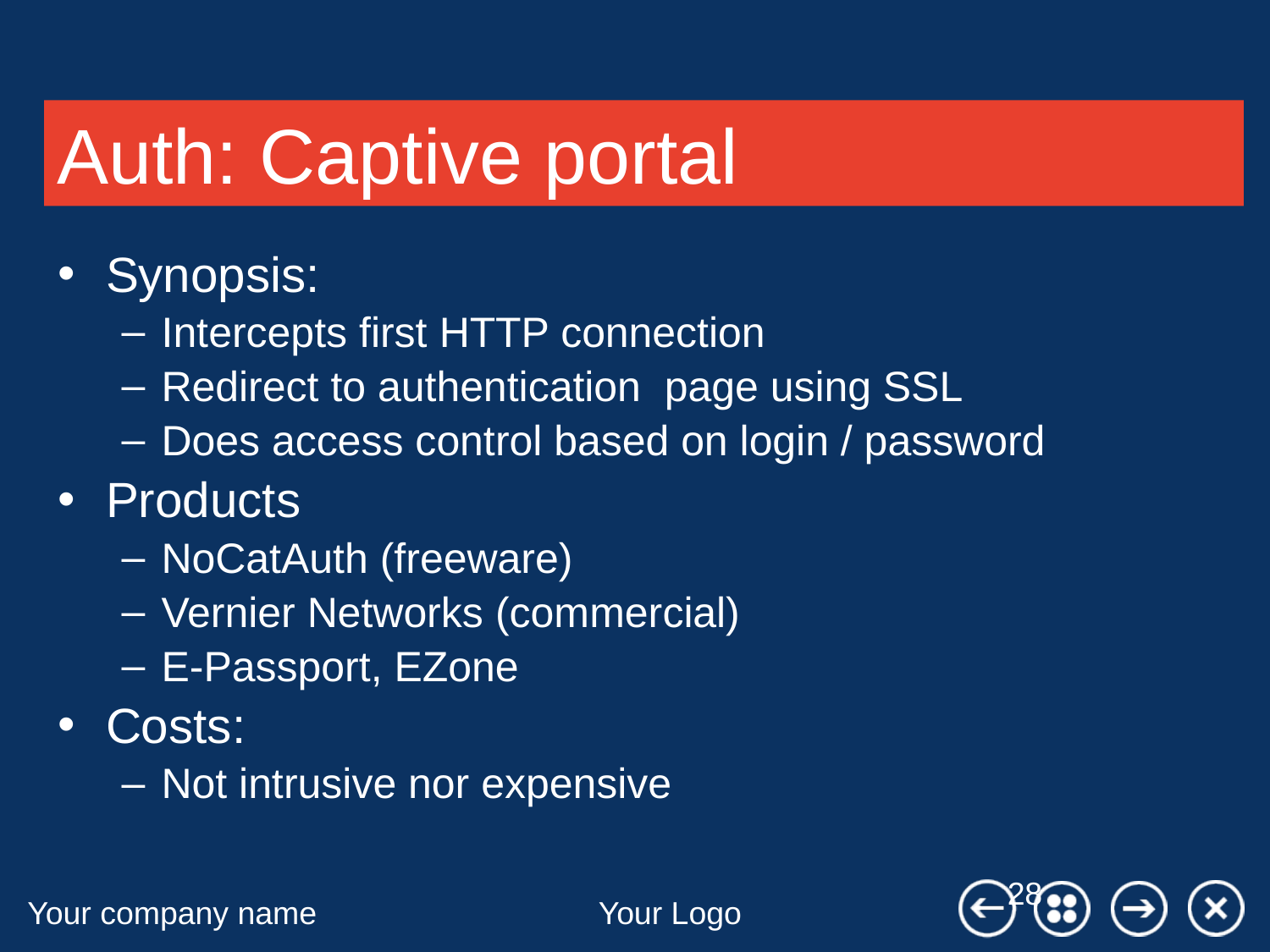

# Auth: Captive portal
Synopsis:
Intercepts first HTTP connection
Redirect to authentication  page using SSL
Does access control based on login / password
Products
NoCatAuth (freeware)
Vernier Networks (commercial)
E-Passport, EZone
Costs:
Not intrusive nor expensive
28